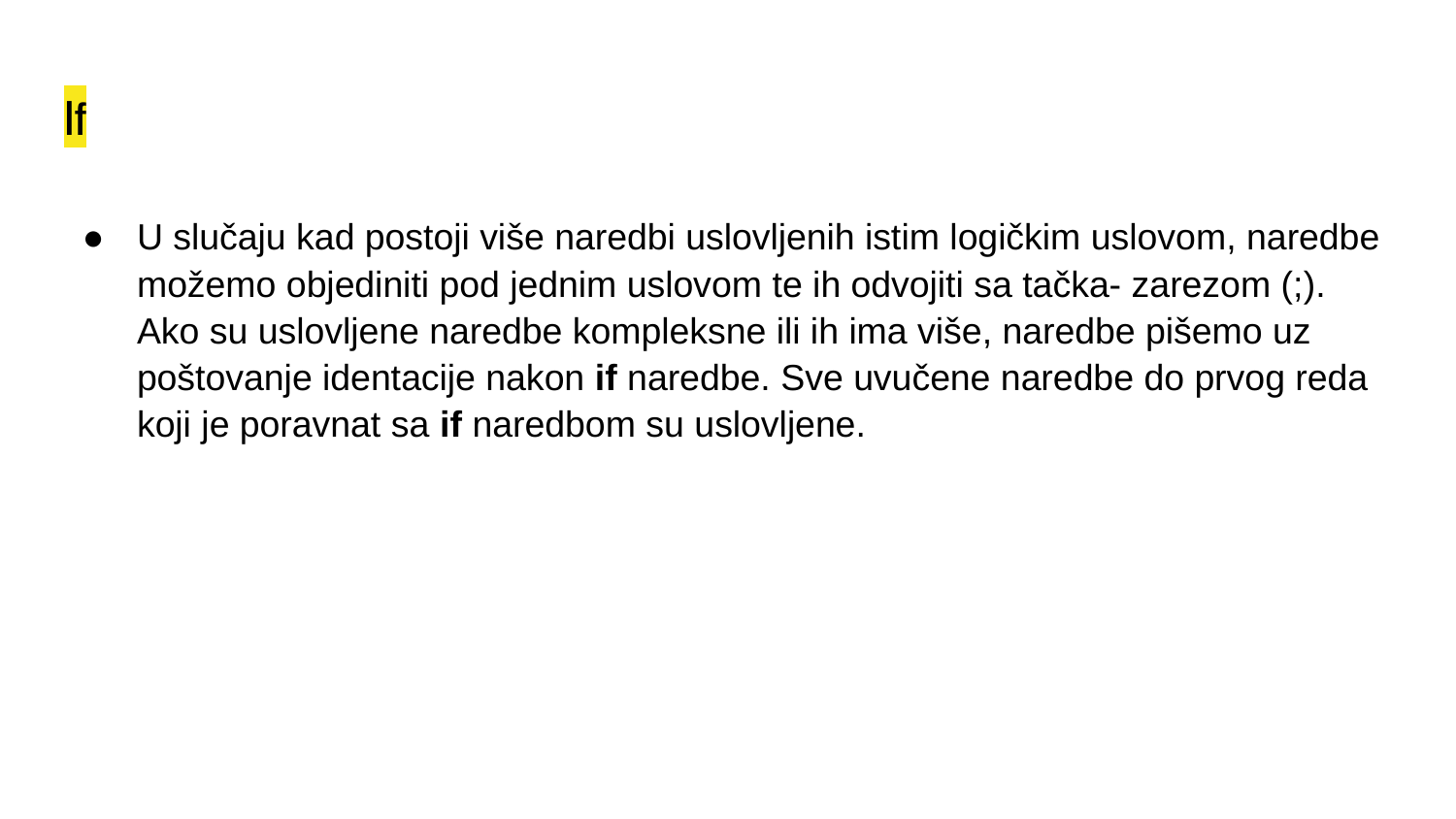

# If
U slučaju kad postoji više naredbi uslovljenih istim logičkim uslovom, naredbe možemo objediniti pod jednim uslovom te ih odvojiti sa tačka- zarezom (;). Ako su uslovljene naredbe kompleksne ili ih ima više, naredbe pišemo uz poštovanje identacije nakon if naredbe. Sve uvučene naredbe do prvog reda koji je poravnat sa if naredbom su uslovljene.